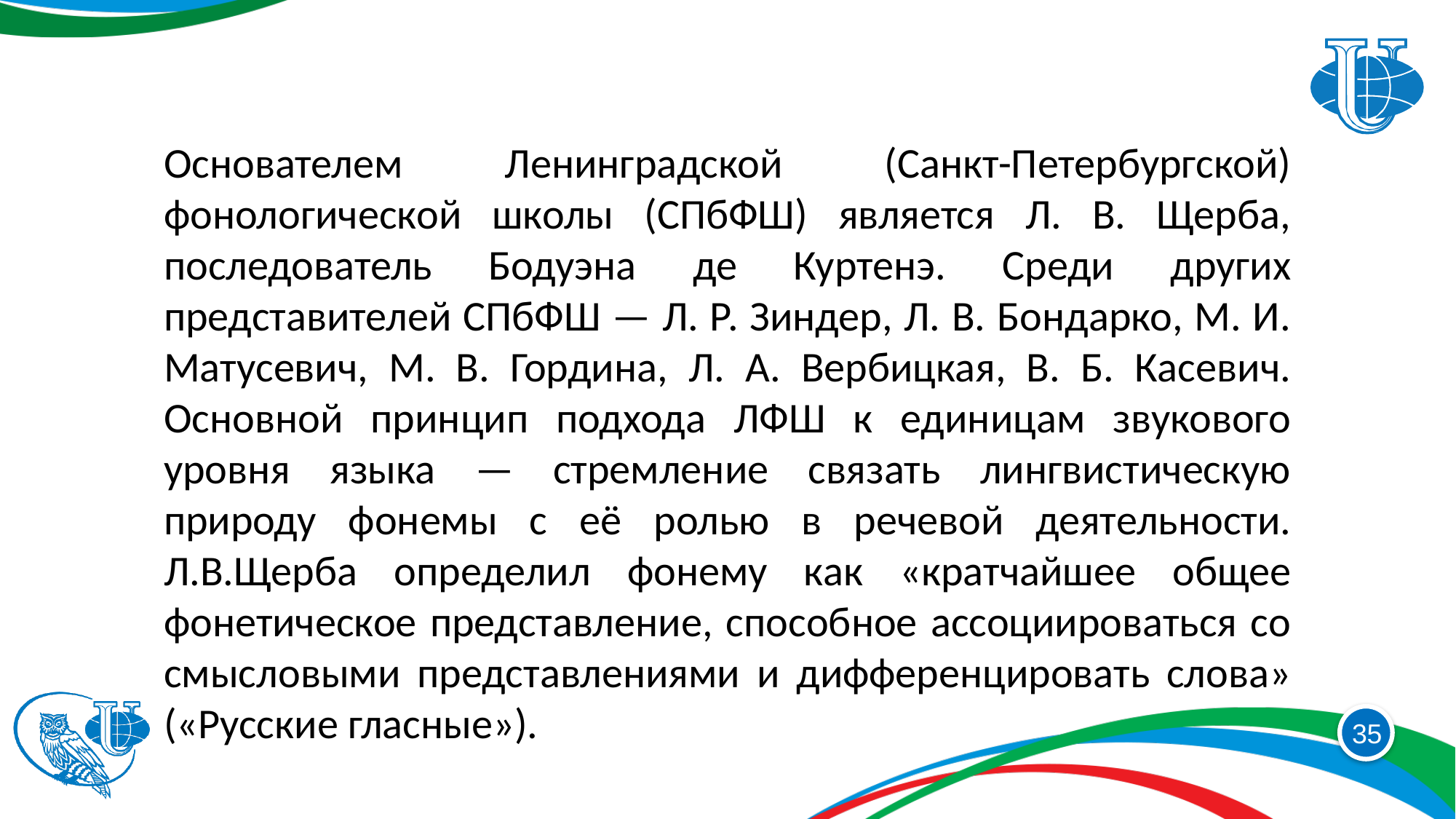

Основателем Ленинградской (Санкт-Петербургской) фонологической школы (СПбФШ) является Л. В. Щерба, последователь Бодуэна де Куртенэ. Среди других представителей СПбФШ — Л. Р. Зиндер, Л. В. Бондарко, М. И. Матусевич, М. В. Гордина, Л. А. Вербицкая, В. Б. Касевич. Основной принцип подхода ЛФШ к единицам звукового уровня языка — стремление связать лингвистическую природу фонемы с её ролью в речевой деятельности. Л.В.Щерба определил фонему как «кратчайшее общее фонетическое представление, способное ассоциироваться со смысловыми представлениями и дифференцировать слова» («Русские гласные»).